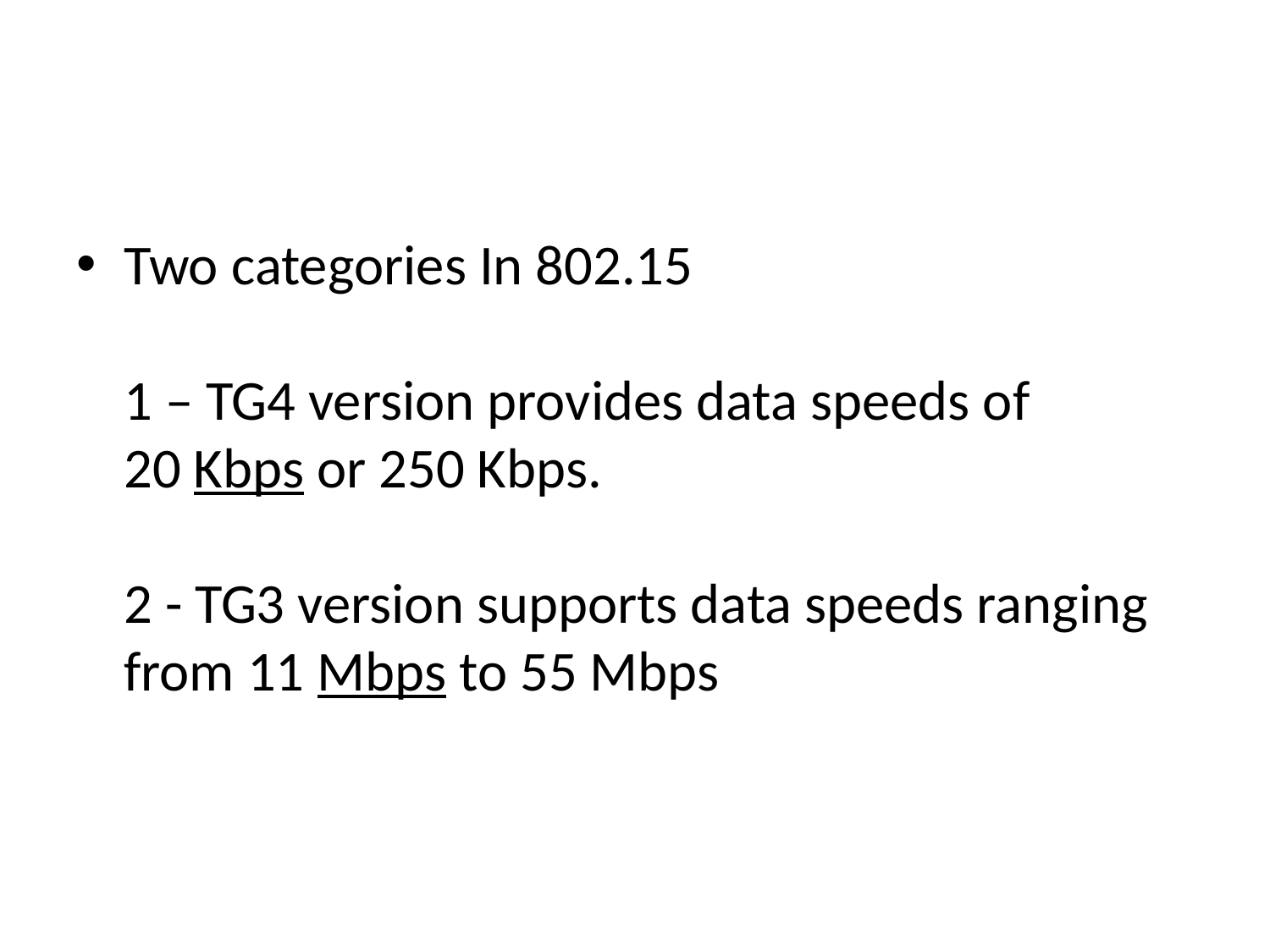

Two categories In 802.15
1 – TG4 version provides data speeds of 20 Kbps or 250 Kbps. 
2 - TG3 version supports data speeds ranging from 11 Mbps to 55 Mbps